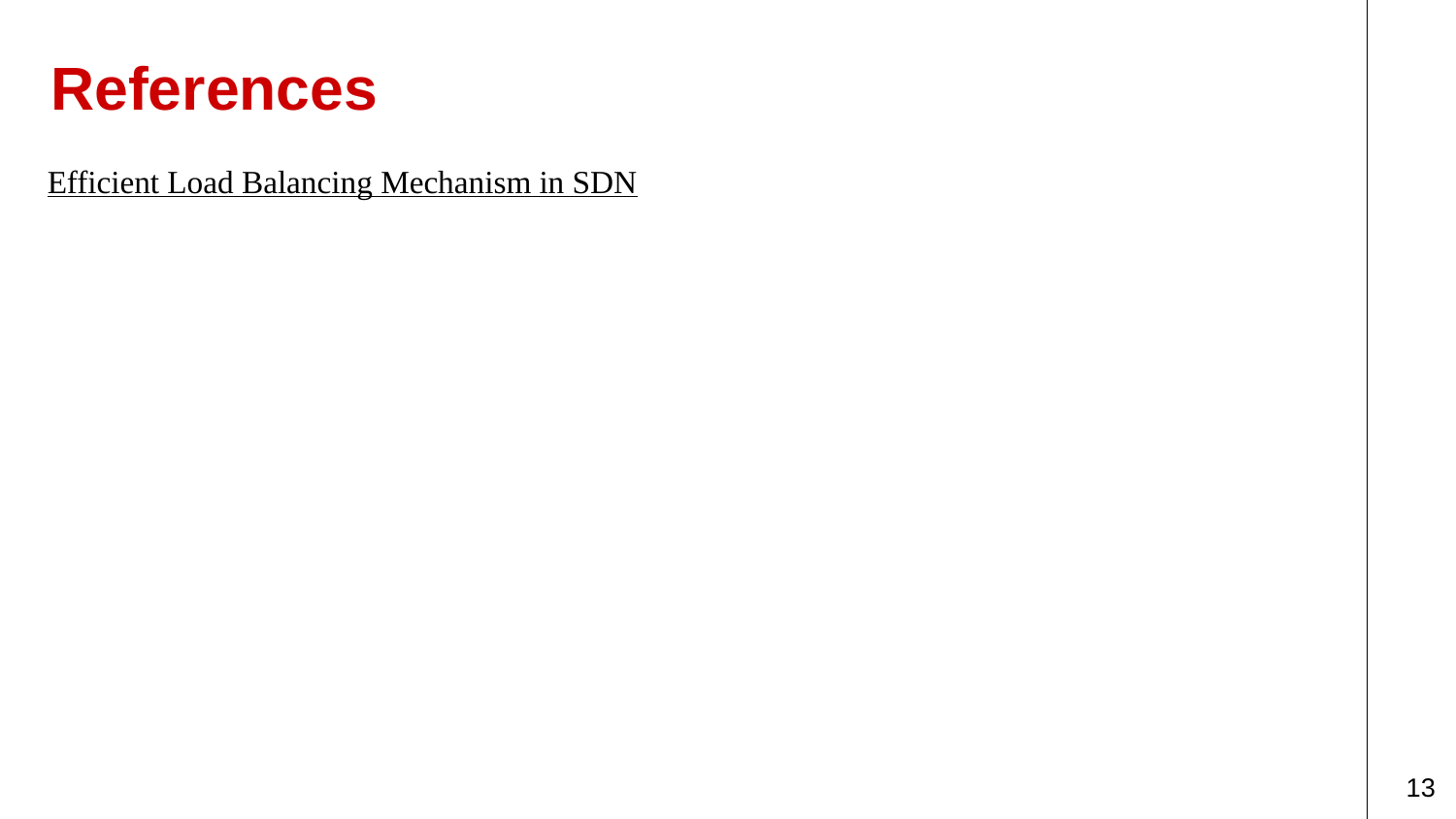

# References
Efficient Load Balancing Mechanism in SDN
13